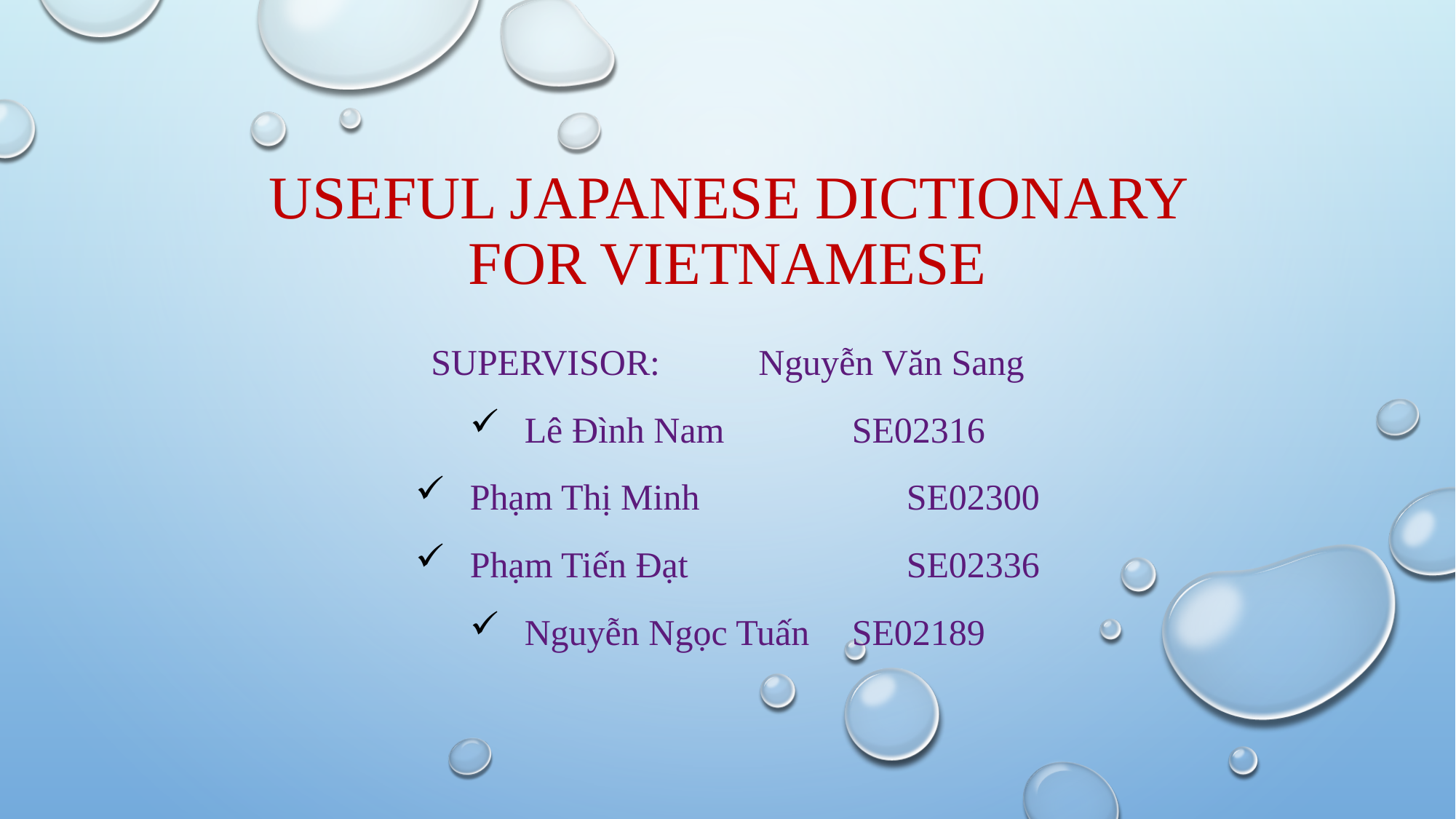

# USEFUL JAPANESE DICTIONARY FOR VIETNAMESE
Supervisor: 	Nguyễn Văn Sang
Lê Đình Nam		se02316
Phạm Thị Minh		se02300
Phạm Tiến Đạt		se02336
Nguyễn Ngọc Tuấn	se02189